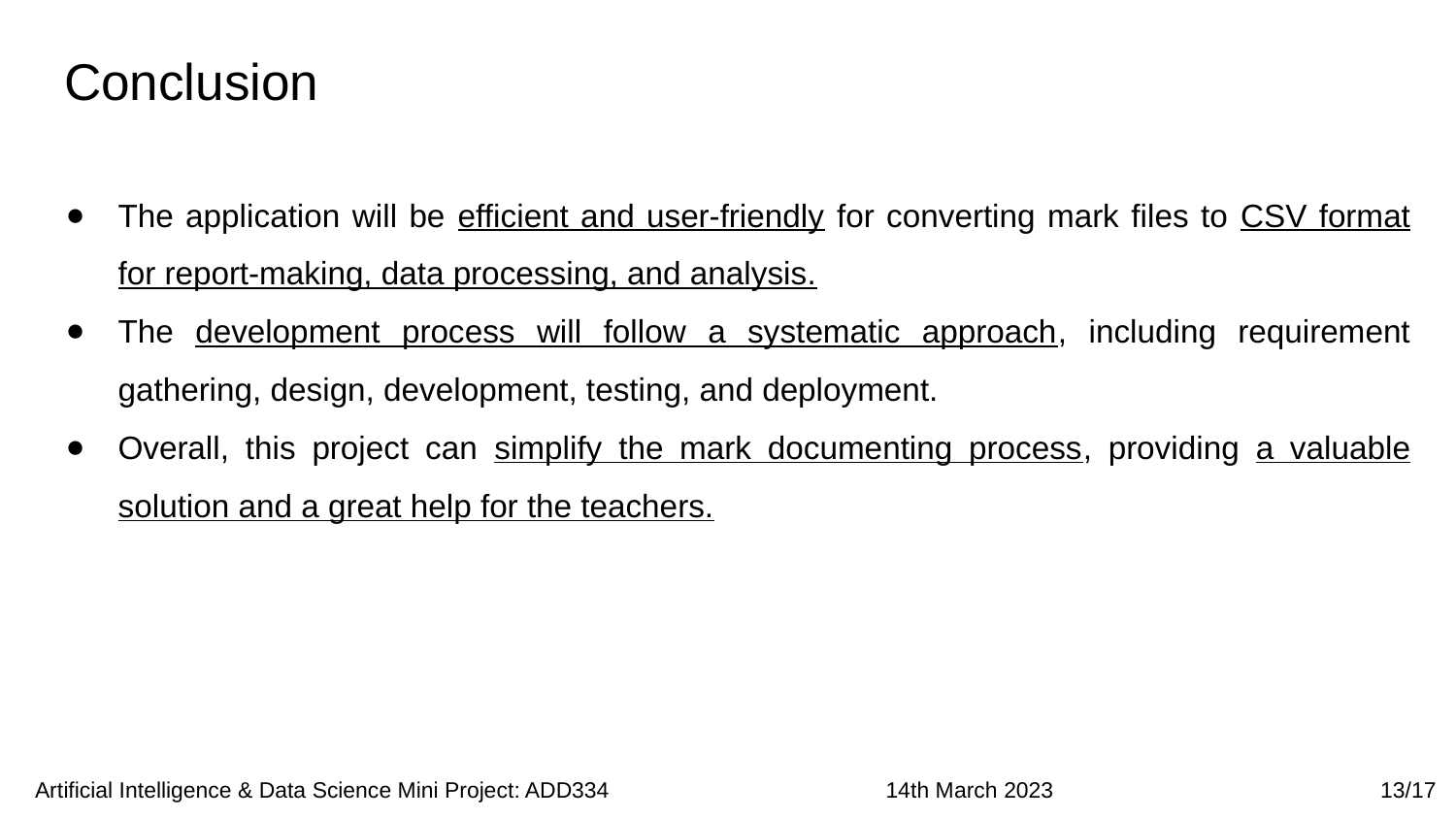

# Conclusion
The application will be efficient and user-friendly for converting mark files to CSV format for report-making, data processing, and analysis.
The development process will follow a systematic approach, including requirement gathering, design, development, testing, and deployment.
Overall, this project can simplify the mark documenting process, providing a valuable solution and a great help for the teachers.
   Artificial Intelligence & Data Science Mini Project: ADD334                                            14th March 2023                                                    13/17